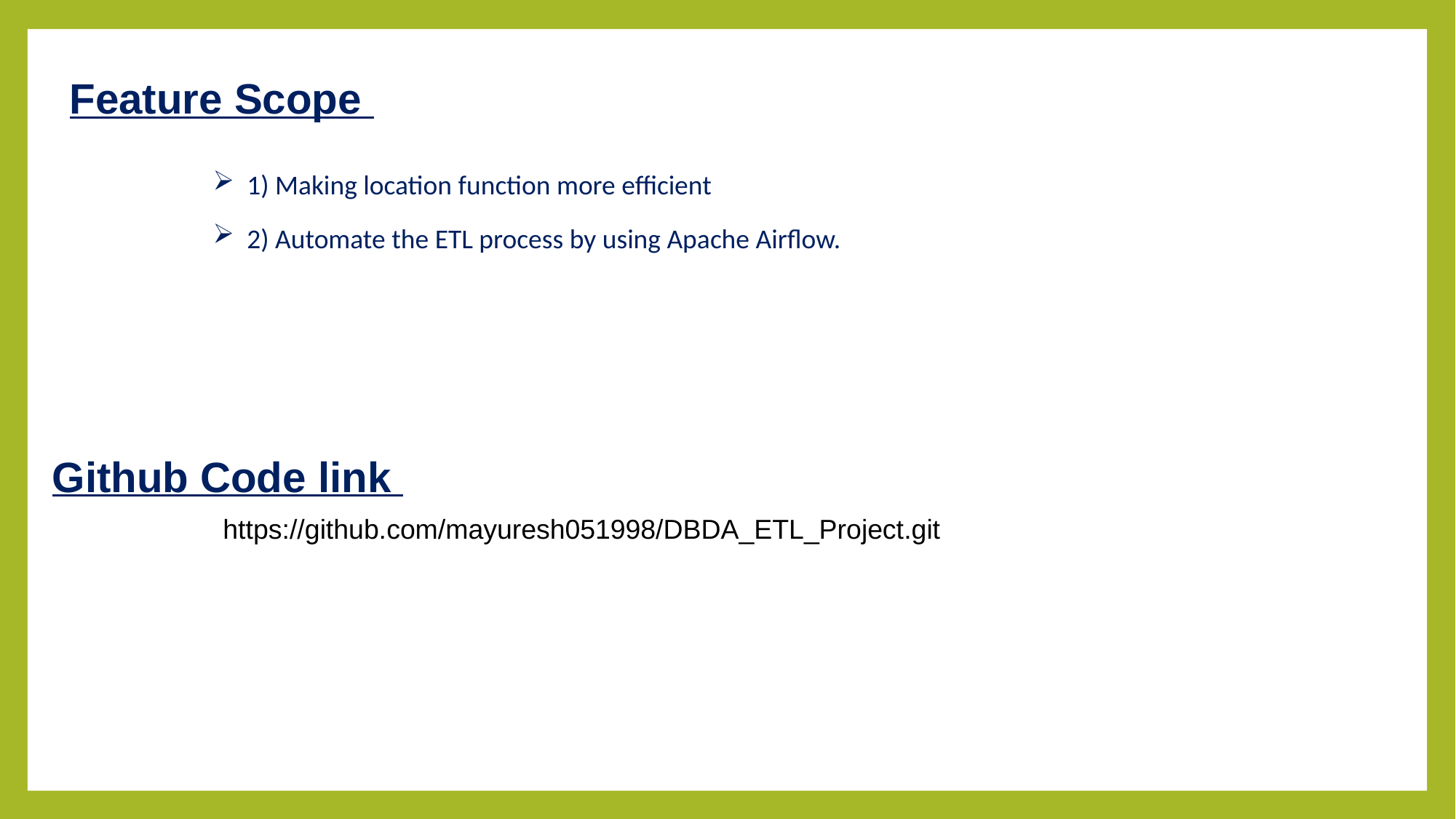

Feature Scope
1) Making location function more efficient
2) Automate the ETL process by using Apache Airflow.
Github Code link
https://github.com/mayuresh051998/DBDA_ETL_Project.git